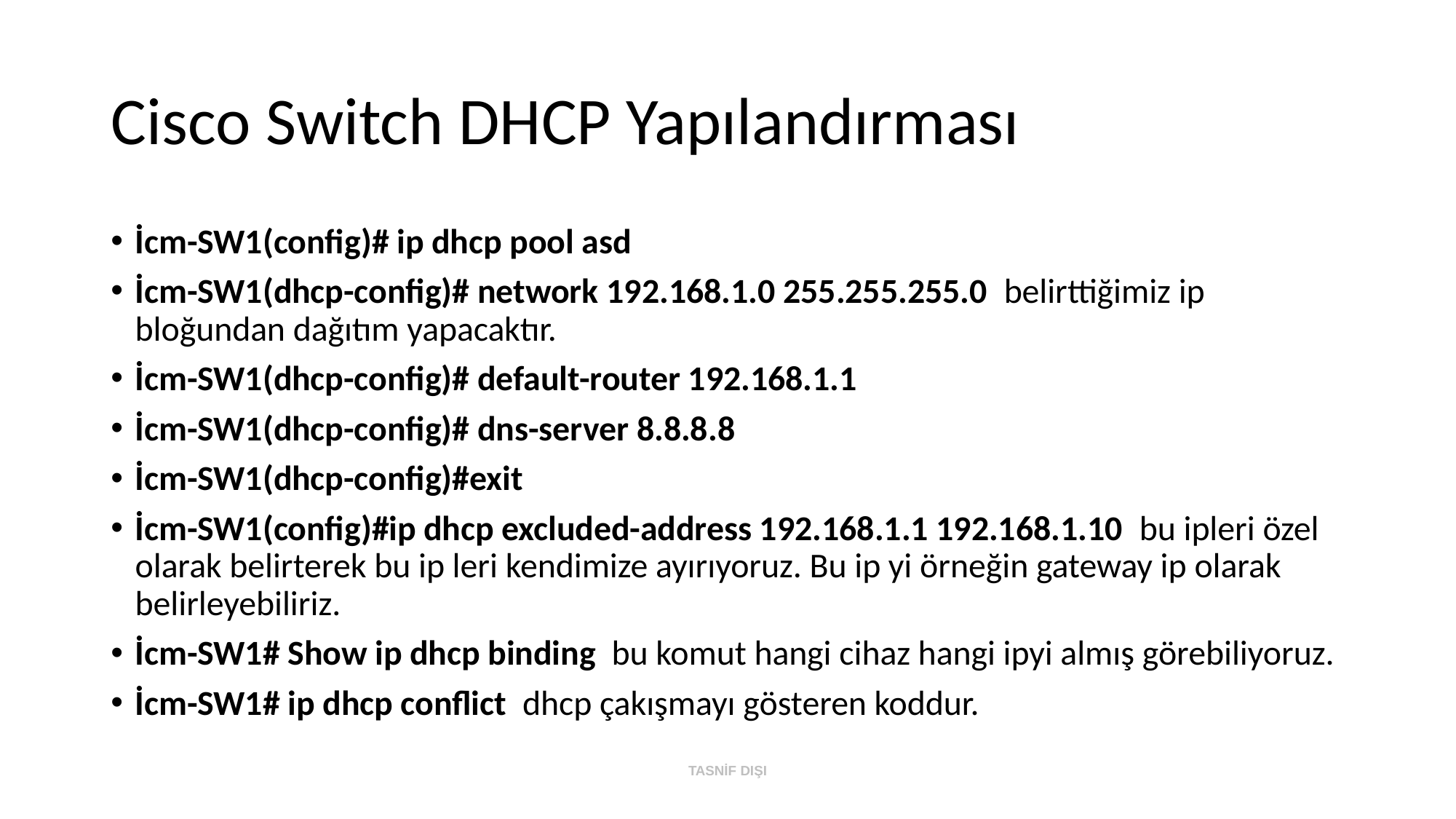

# Cisco Switch DHCP Yapılandırması
İcm-SW1(config)# ip dhcp pool asd
İcm-SW1(dhcp-config)# network 192.168.1.0 255.255.255.0  belirttiğimiz ip bloğundan dağıtım yapacaktır.
İcm-SW1(dhcp-config)# default-router 192.168.1.1
İcm-SW1(dhcp-config)# dns-server 8.8.8.8
İcm-SW1(dhcp-config)#exit
İcm-SW1(config)#ip dhcp excluded-address 192.168.1.1 192.168.1.10  bu ipleri özel olarak belirterek bu ip leri kendimize ayırıyoruz. Bu ip yi örneğin gateway ip olarak belirleyebiliriz.
İcm-SW1# Show ip dhcp binding  bu komut hangi cihaz hangi ipyi almış görebiliyoruz.
İcm-SW1# ip dhcp conflict  dhcp çakışmayı gösteren koddur.

TASNİF DIŞI